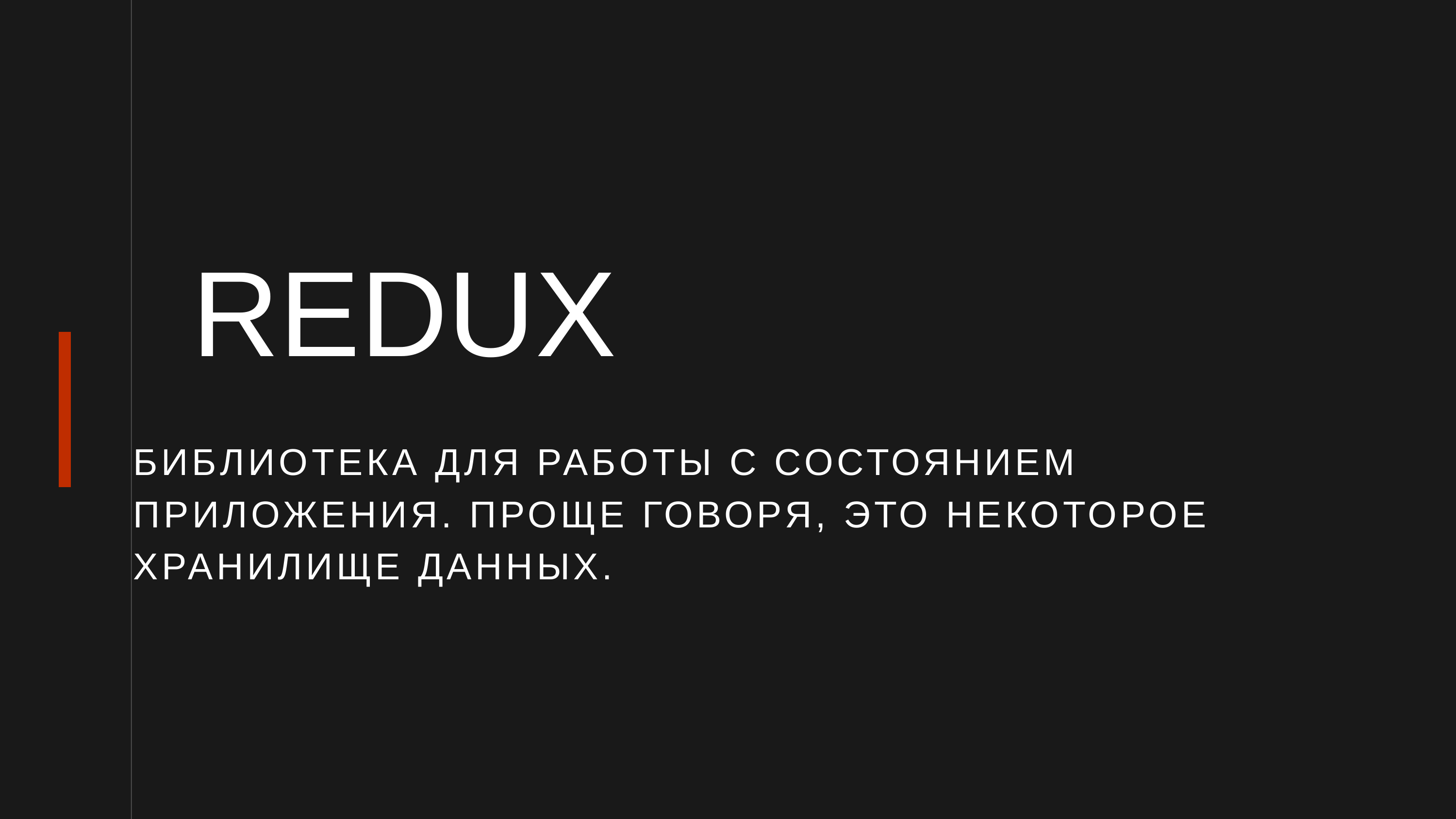

REDUX

БИБЛИОТЕКА ДЛЯ РАБОТЫ С СОСТОЯНИЕМ ПРИЛОЖЕНИЯ. ПРОЩЕ ГОВОРЯ, ЭТО НЕКОТОРОЕ ХРАНИЛИЩЕ ДАННЫХ.